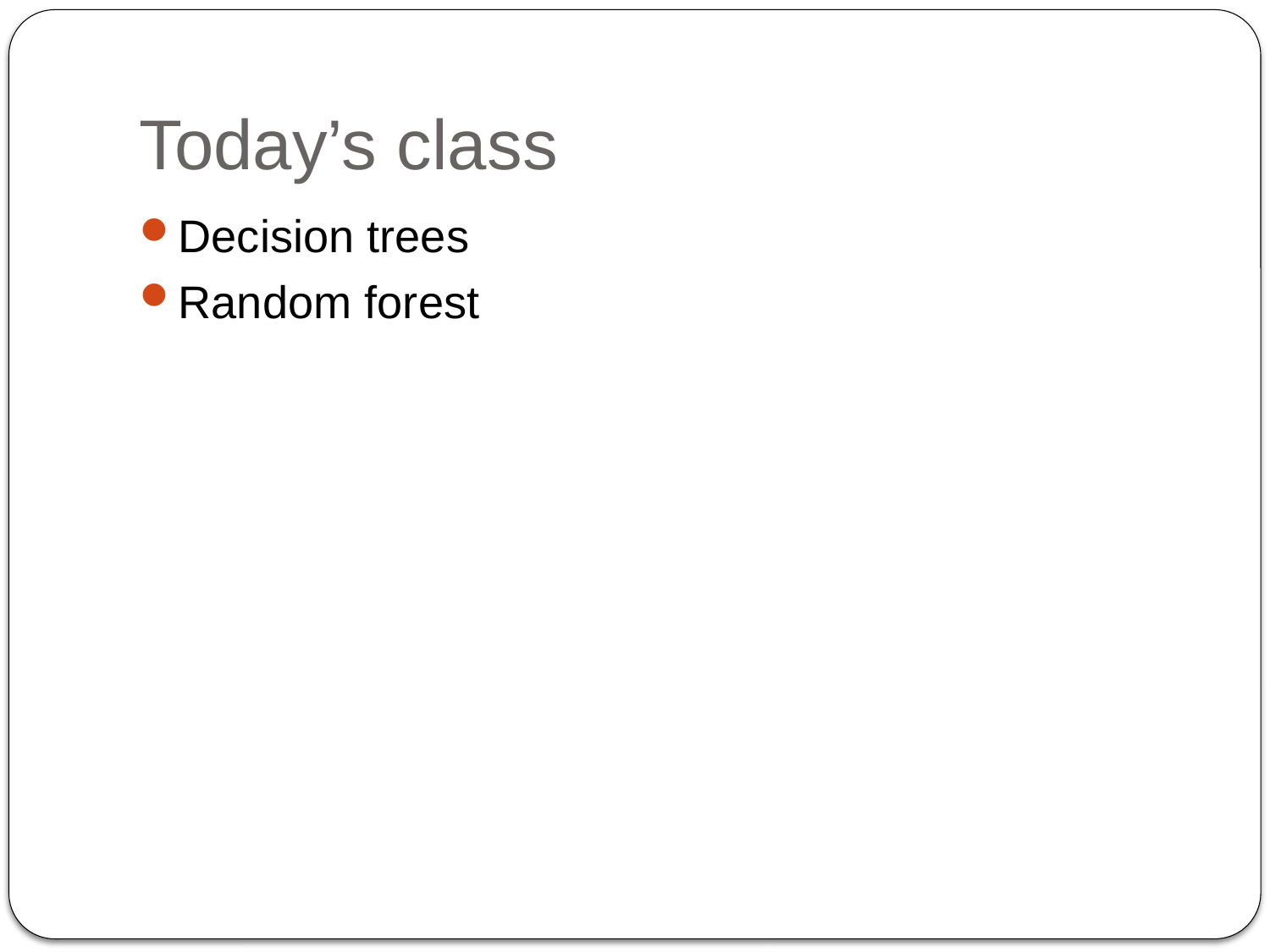

# Today’s class
Decision trees
Random forest